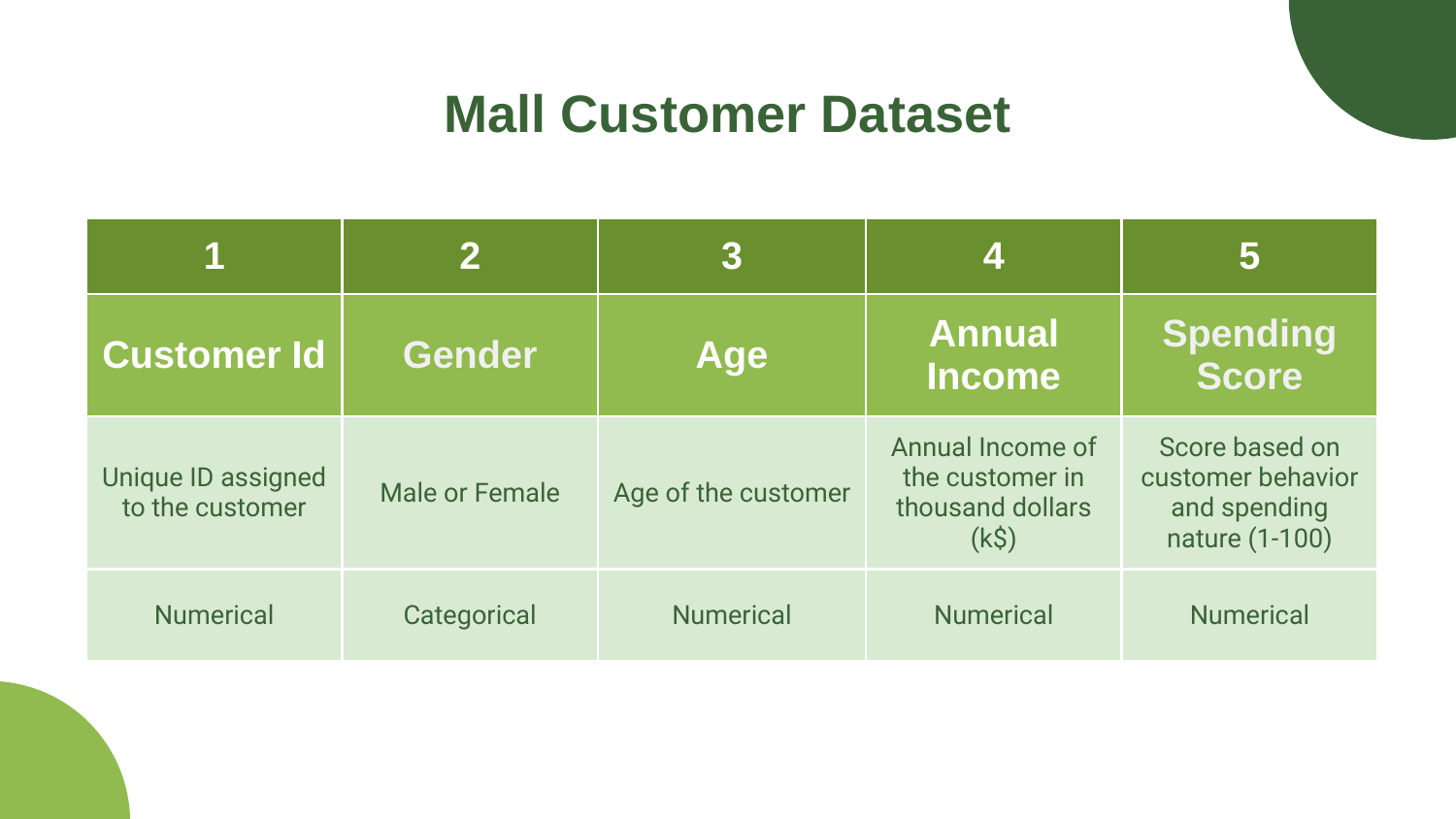

# Mall Customer Dataset
| 1 | 2 | 3 | 4 | 5 |
| --- | --- | --- | --- | --- |
| Customer Id | Gender | Age | Annual Income | Spending Score |
| Unique ID assigned to the customer | Male or Female | Age of the customer | Annual Income of the customer in thousand dollars (k$) | Score based on customer behavior and spending nature (1-100) |
| Numerical | Categorical | Numerical | Numerical | Numerical |